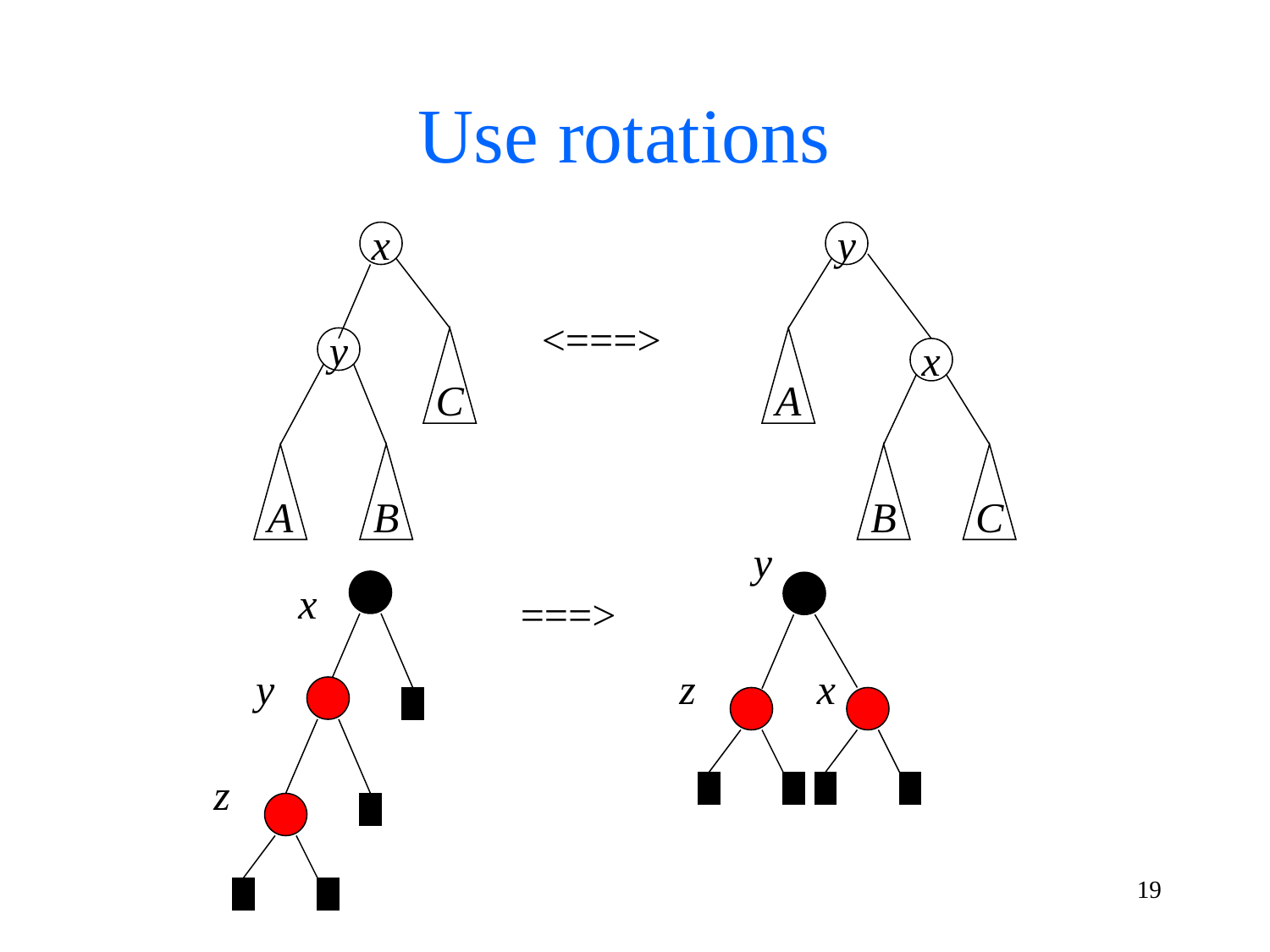

# Use rotations
x
y

<===>
y
C
A
x
A
B
B
C
y
x

===>

y
z
x

z

19